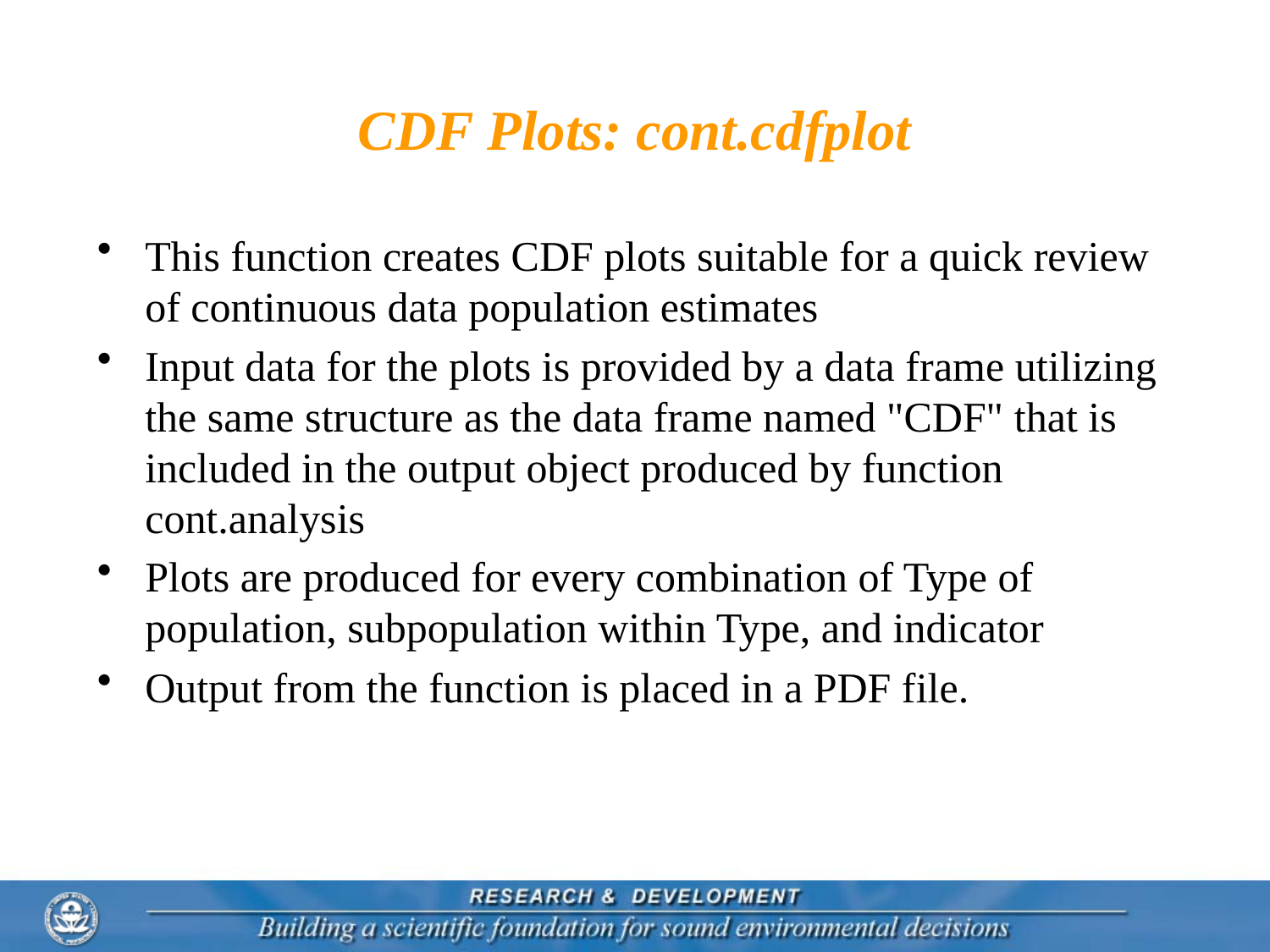

# CDF Plots: cont.cdfplot
This function creates CDF plots suitable for a quick review of continuous data population estimates
Input data for the plots is provided by a data frame utilizing the same structure as the data frame named "CDF" that is included in the output object produced by function cont.analysis
Plots are produced for every combination of Type of population, subpopulation within Type, and indicator
Output from the function is placed in a PDF file.